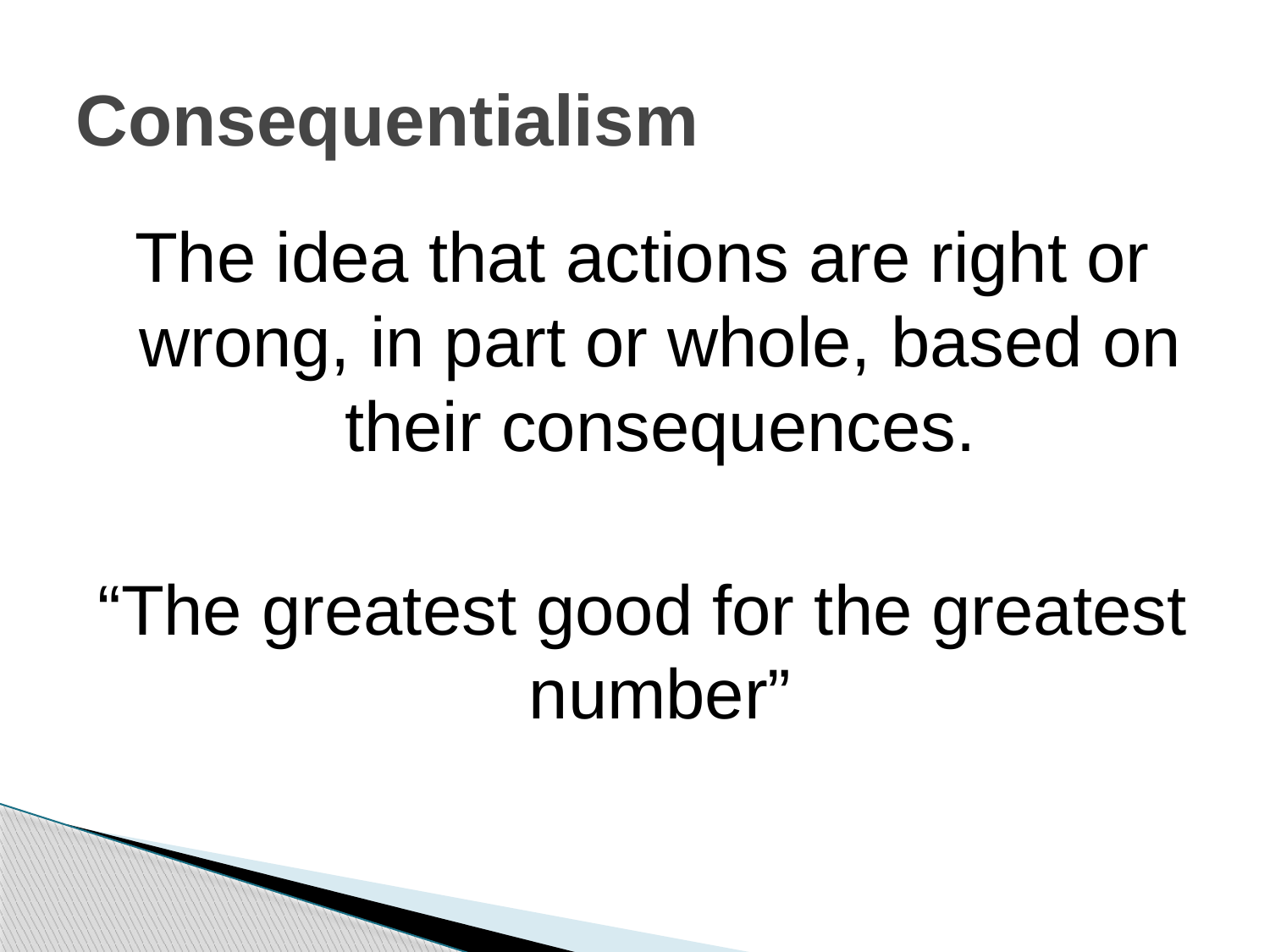

# Consequentialism
The idea that actions are right or wrong, in part or whole, based on their consequences.

“The greatest good for the greatest number”